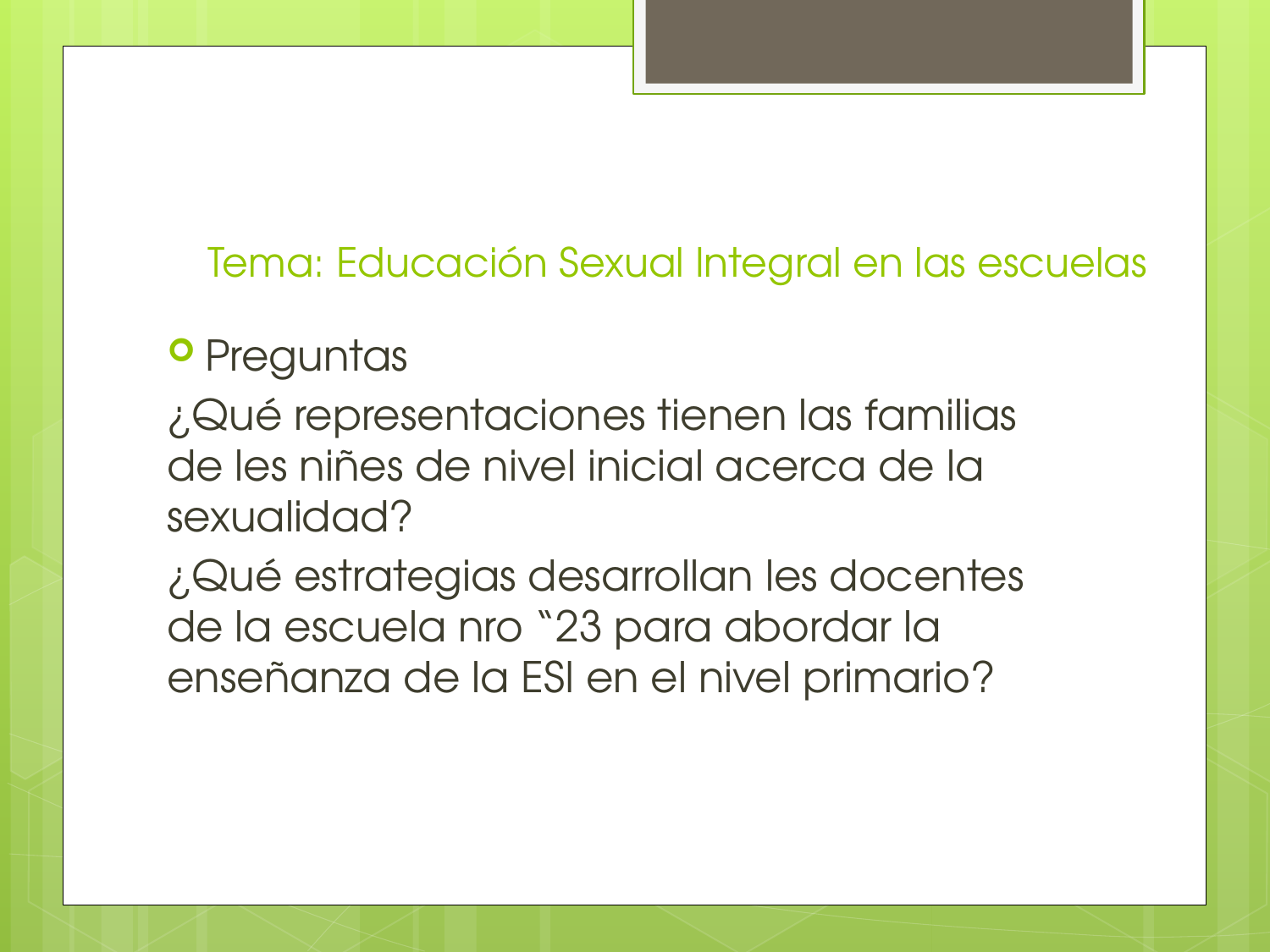

# Tema: Educación Sexual Integral en las escuelas
Preguntas
¿Qué representaciones tienen las familias de les niñes de nivel inicial acerca de la sexualidad?
¿Qué estrategias desarrollan les docentes de la escuela nro “23 para abordar la enseñanza de la ESI en el nivel primario?